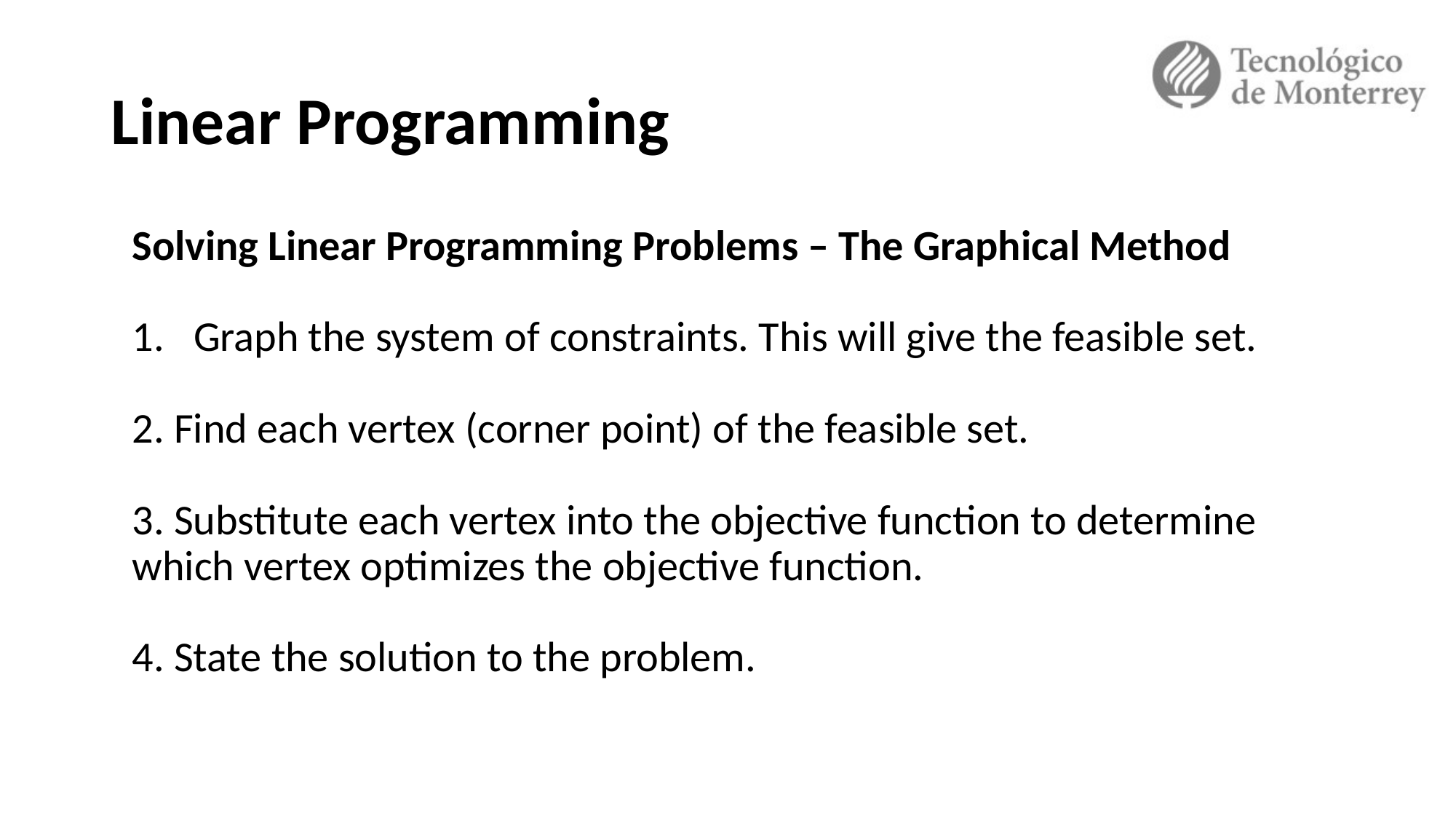

# Linear Programming
Solving Linear Programming Problems – The Graphical Method

Graph the system of constraints. This will give the feasible set.

2. Find each vertex (corner point) of the feasible set.

3. Substitute each vertex into the objective function to determine which vertex optimizes the objective function.

4. State the solution to the problem.